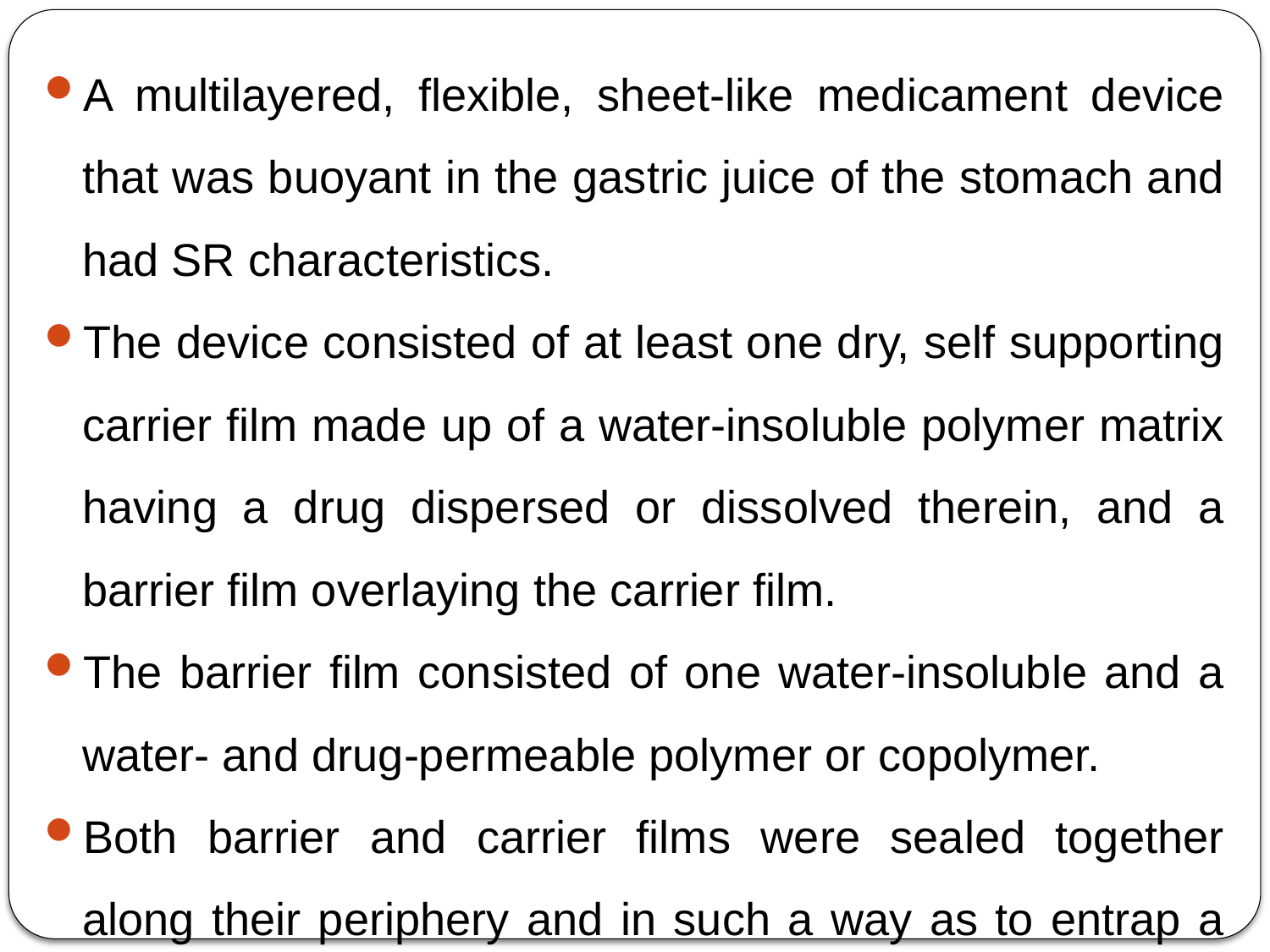

A multilayered, flexible, sheet-like medicament device that was buoyant in the gastric juice of the stomach and had SR characteristics.
The device consisted of at least one dry, self supporting carrier film made up of a water-insoluble polymer matrix having a drug dispersed or dissolved therein, and a barrier film overlaying the carrier film.
The barrier film consisted of one water-insoluble and a water- and drug-permeable polymer or copolymer.
Both barrier and carrier films were sealed together along their periphery and in such a way as to entrap a plurality of small air pockets, which brought about the buoyancy of laminated films.
39